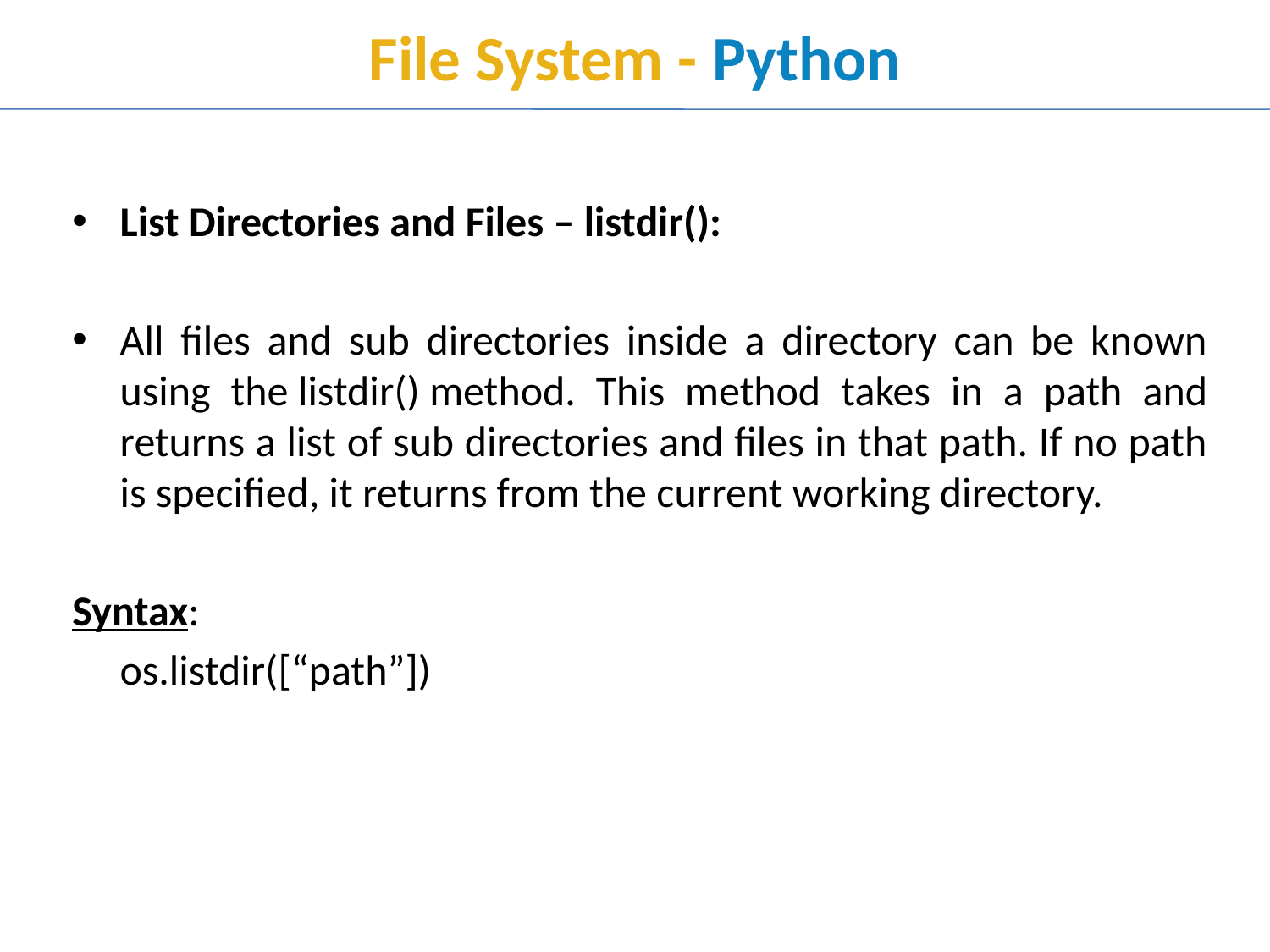

# File System - Python

List Directories and Files – listdir():

All files and sub directories inside a directory can be known using the listdir() method. This method takes in a path and returns a list of sub directories and files in that path. If no path is specified, it returns from the current working directory.

Syntax:
	os.listdir([“path”])